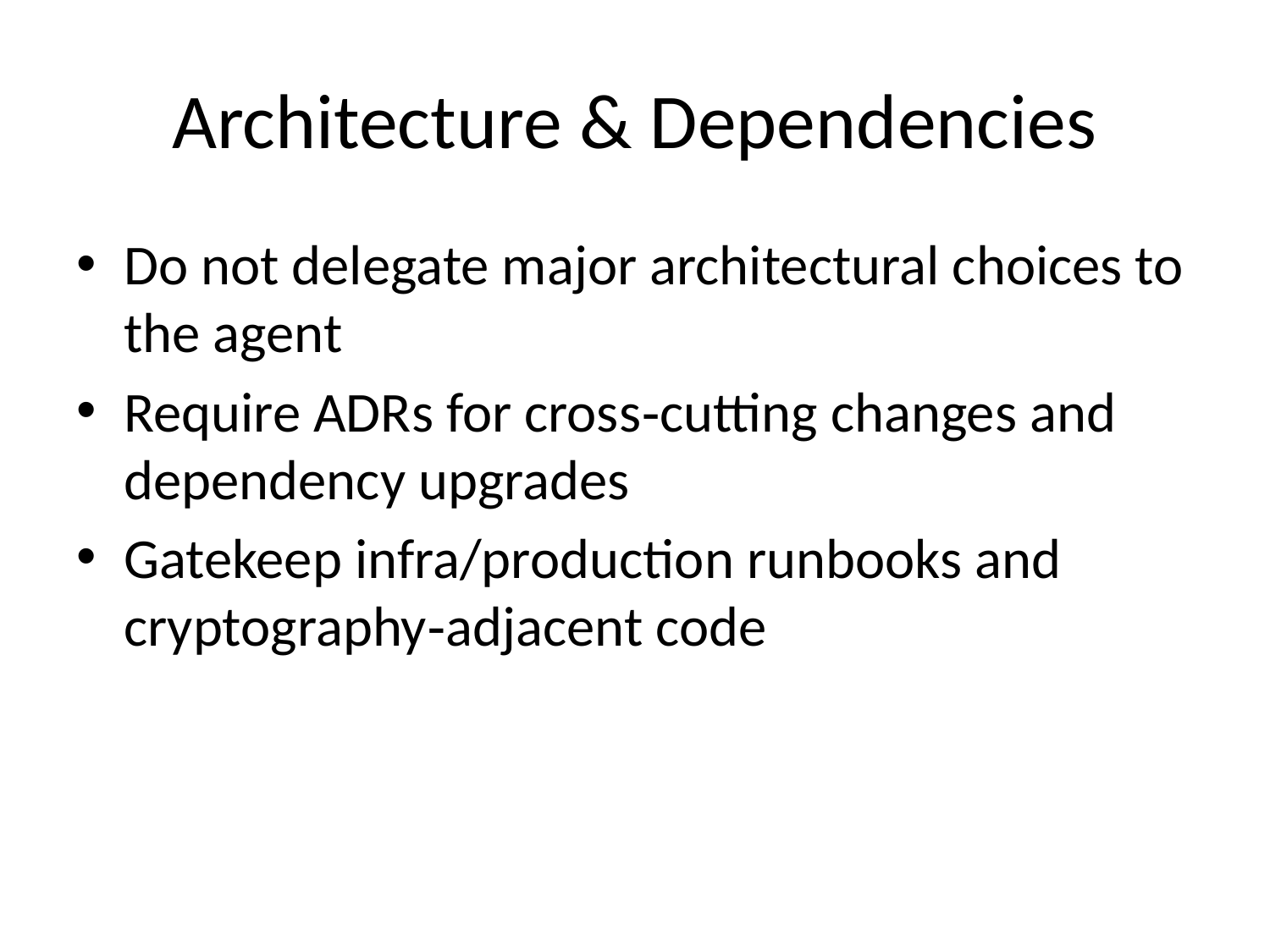

# Architecture & Dependencies
Do not delegate major architectural choices to the agent
Require ADRs for cross‑cutting changes and dependency upgrades
Gatekeep infra/production runbooks and cryptography‑adjacent code